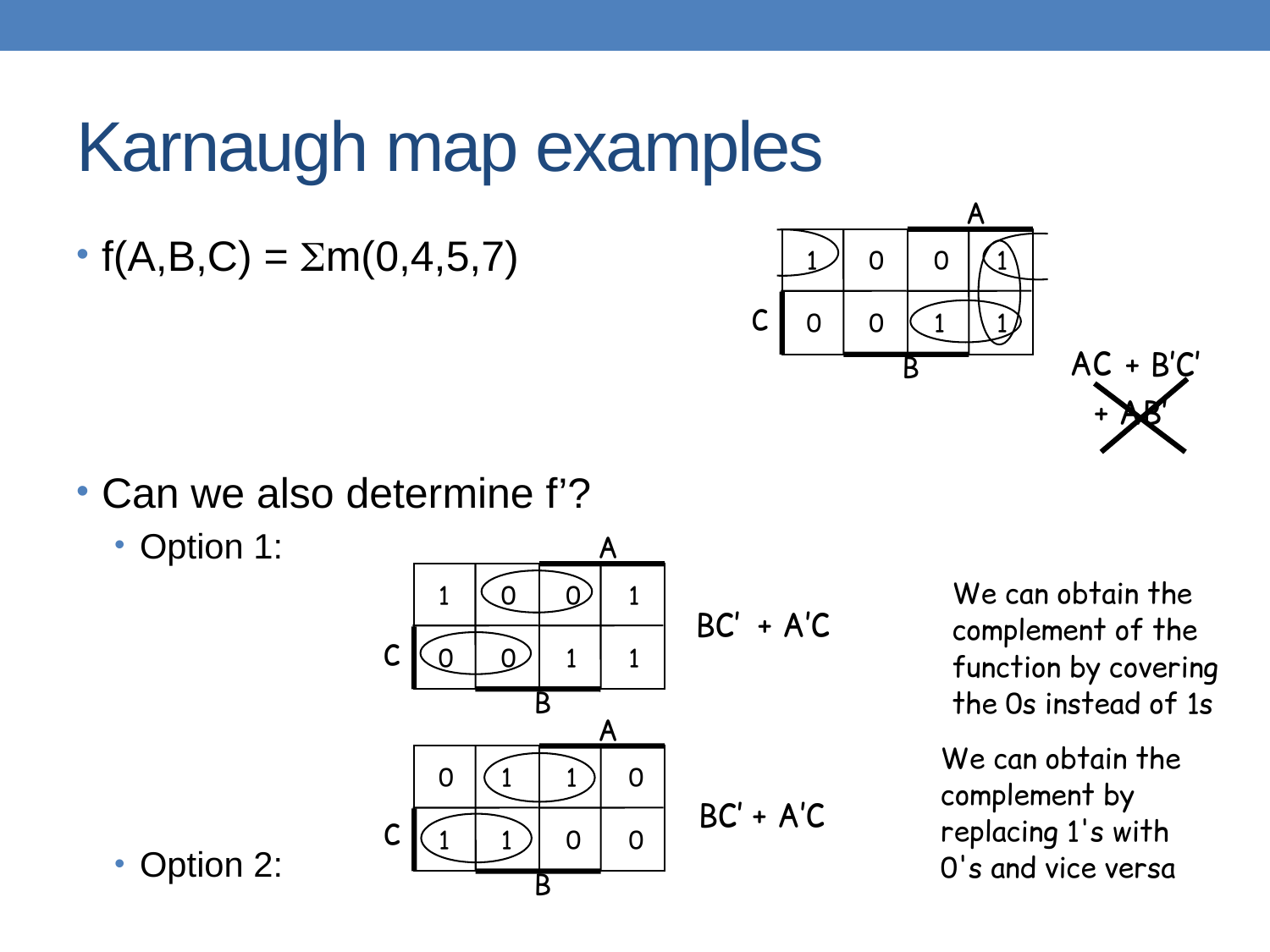

# Karnaugh map examples
A

1	0
0	0
0	1
1	1

C
B

+ B’C’
f(A,B,C) = Σm(0,4,5,7)

Can we also determine f’?
Option 1:

Option 2:

+ AB’

AC

A

1	0
0	0
0	1
1	1

C
B

We can obtain the
complement of the
function by covering
the 0s instead of 1s

BC’
+ A’C

A

0	1
1	1
1	0
0	0

C
B

We can obtain the
complement by
replacing 1's with
0's and vice versa

 BC’ + A’C